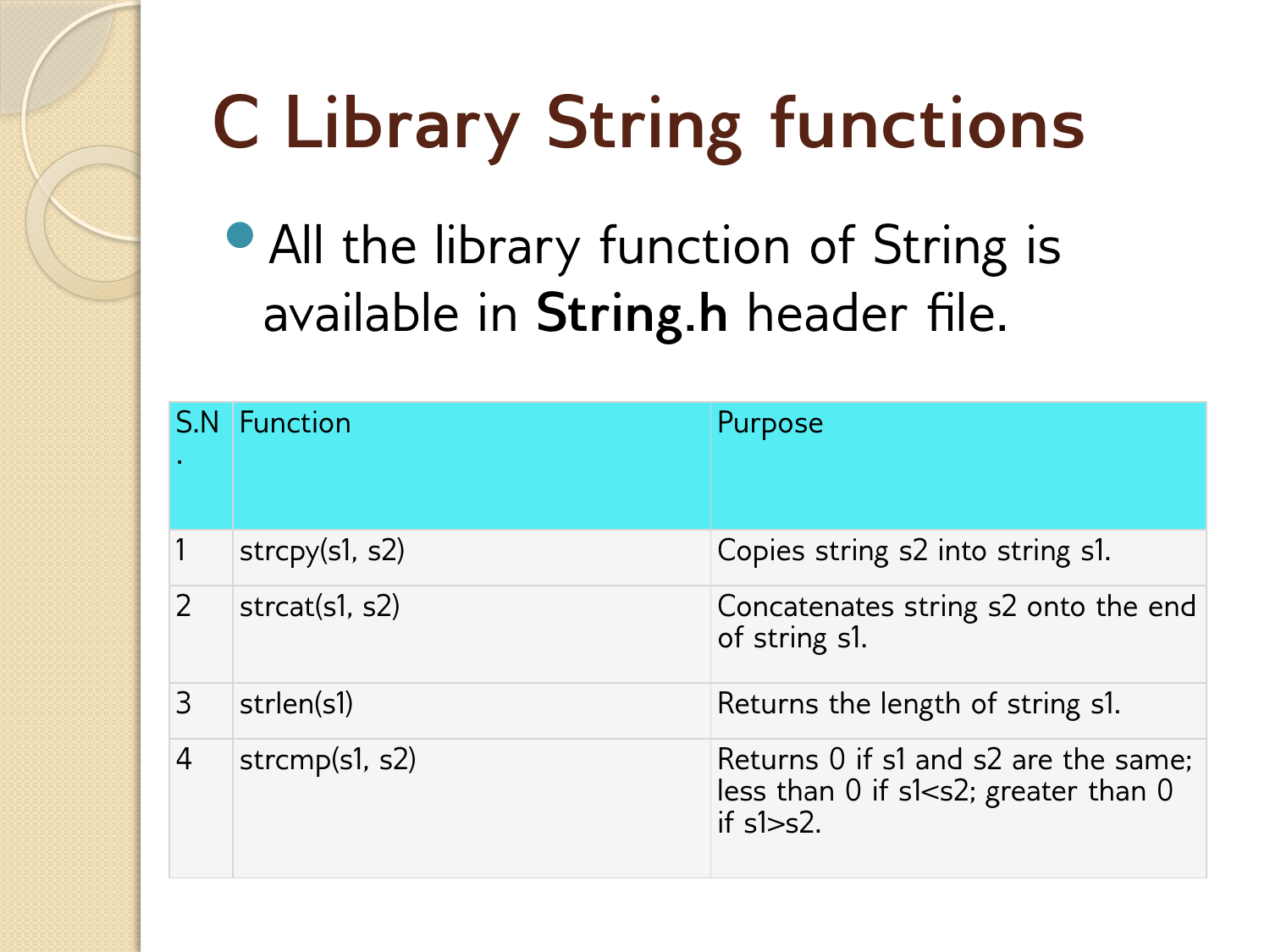

# C Library String functions
All the library function of String is available in String.h header file.

| S.N. | Function | Purpose |
| --- | --- | --- |
| 1 | strcpy(s1, s2) | Copies string s2 into string s1. |
| 2 | strcat(s1, s2) | Concatenates string s2 onto the end of string s1. |
| 3 | strlen(s1) | Returns the length of string s1. |
| 4 | strcmp(s1, s2) | Returns 0 if s1 and s2 are the same; less than 0 if s1<s2; greater than 0 if s1>s2. |